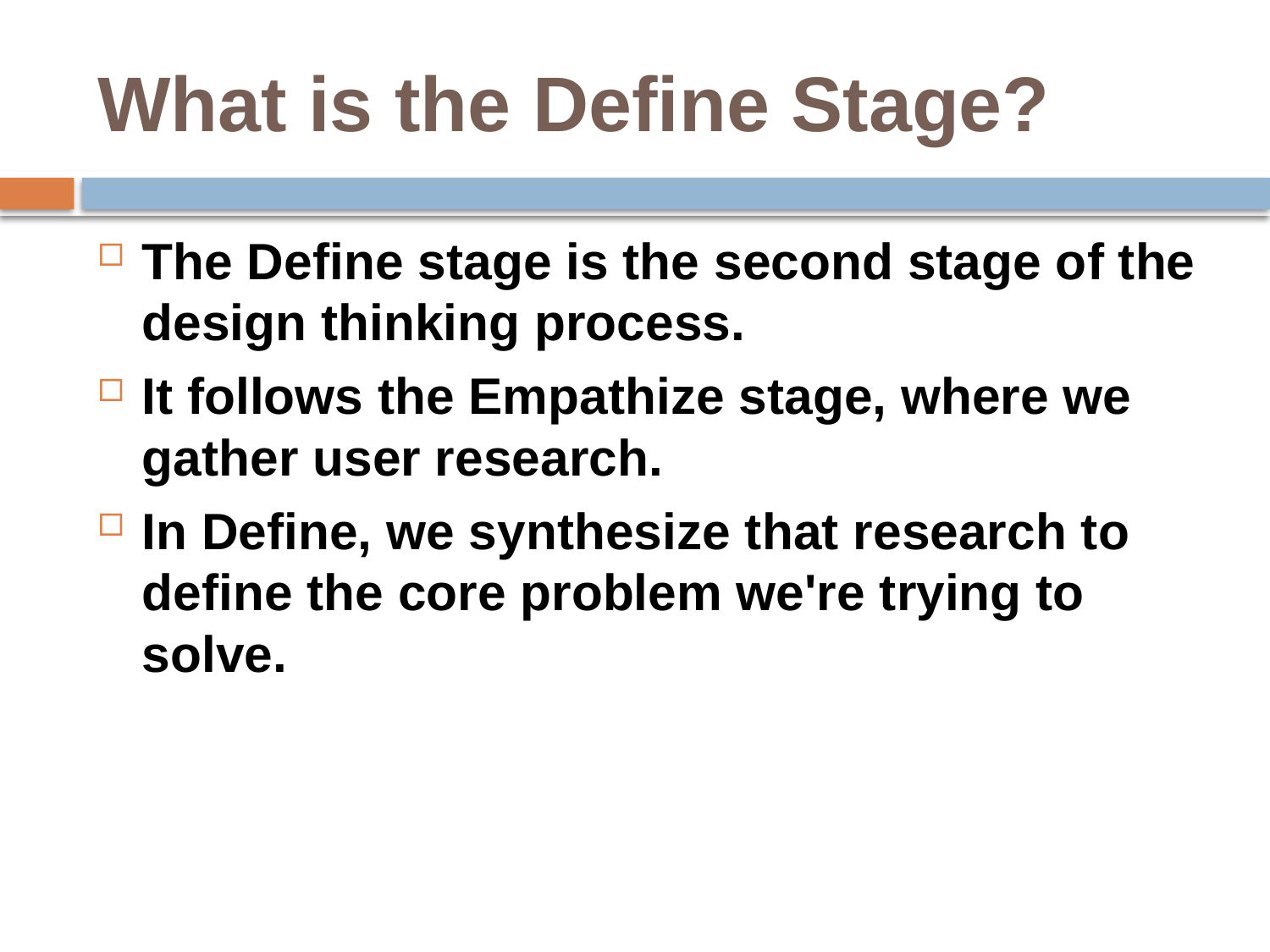

# What is the Define Stage?
The Define stage is the second stage of the design thinking process.
It follows the Empathize stage, where we gather user research.
In Define, we synthesize that research to define the core problem we're trying to solve.